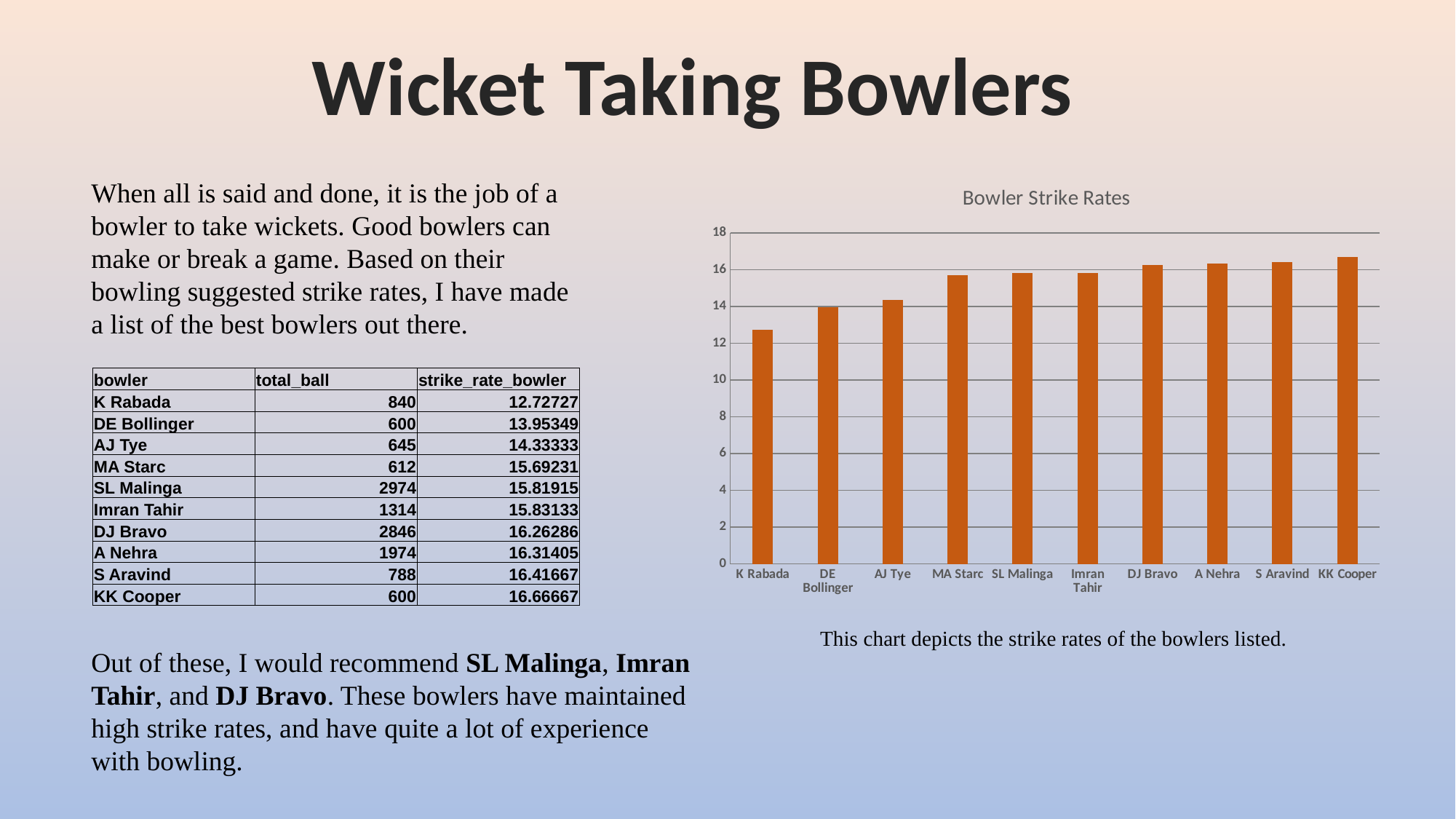

Wicket Taking Bowlers

### Chart: Bowler Strike Rates

| Category | strike_rate_bowler |
|---|---|
| K Rabada | 12.7272727272727 |
| DE Bollinger | 13.953488372093 |
| AJ Tye | 14.3333333333333 |
| MA Starc | 15.6923076923076 |
| SL Malinga | 15.8191489361702 |
| Imran Tahir | 15.8313253012048 |
| DJ Bravo | 16.2628571428571 |
| A Nehra | 16.3140495867768 |
| S Aravind | 16.4166666666666 |
| KK Cooper | 16.6666666666666 |
When all is said and done, it is the job of a bowler to take wickets. Good bowlers can make or break a game. Based on their bowling suggested strike rates, I have made a list of the best bowlers out there.
| bowler | total\_ball | strike\_rate\_bowler |
| --- | --- | --- |
| K Rabada | 840 | 12.72727 |
| DE Bollinger | 600 | 13.95349 |
| AJ Tye | 645 | 14.33333 |
| MA Starc | 612 | 15.69231 |
| SL Malinga | 2974 | 15.81915 |
| Imran Tahir | 1314 | 15.83133 |
| DJ Bravo | 2846 | 16.26286 |
| A Nehra | 1974 | 16.31405 |
| S Aravind | 788 | 16.41667 |
| KK Cooper | 600 | 16.66667 |
This chart depicts the strike rates of the bowlers listed.
Out of these, I would recommend SL Malinga, Imran Tahir, and DJ Bravo. These bowlers have maintained high strike rates, and have quite a lot of experience with bowling.